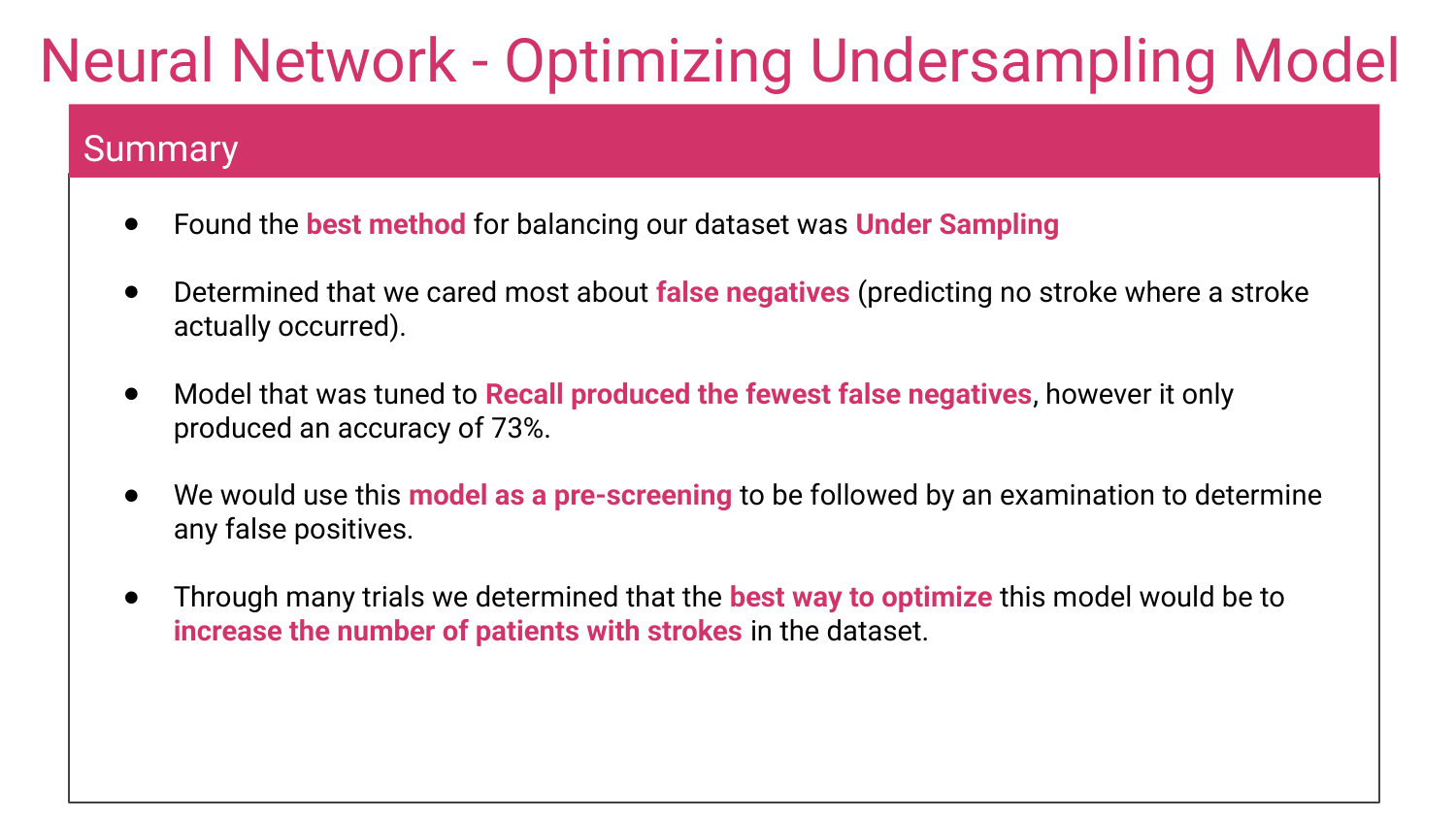

# Neural Network - Optimizing Undersampling Model
Summary

Found the best method for balancing our dataset was Under Sampling

Determined that we cared most about false negatives (predicting no stroke where a stroke actually occurred).

Model that was tuned to Recall produced the fewest false negatives, however it only produced an accuracy of 73%.

We would use this model as a pre-screening to be followed by an examination to determine any false positives.

Through many trials we determined that the best way to optimize this model would be to increase the number of patients with strokes in the dataset.